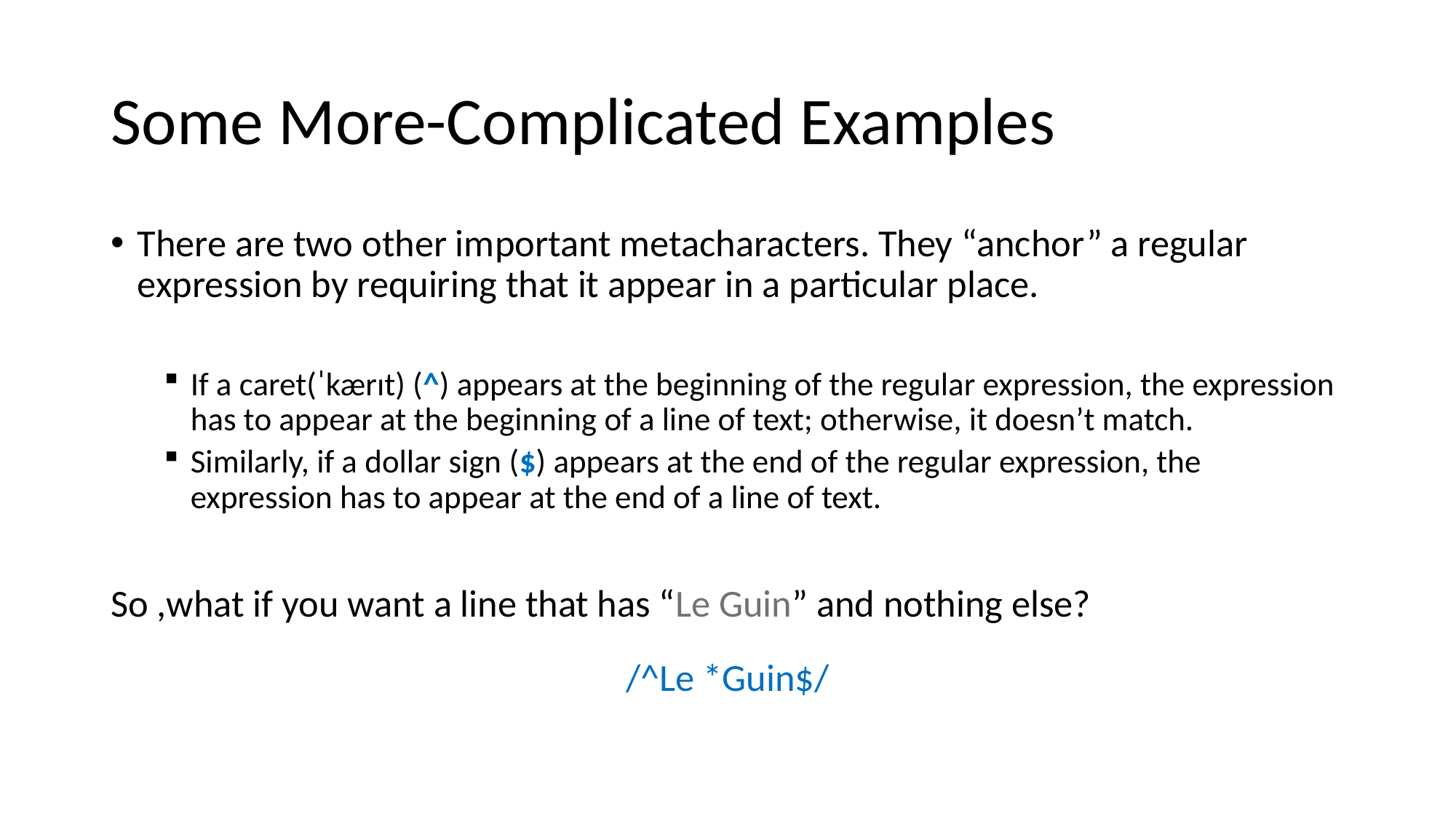

# Some More-Complicated Examples
There are two other important metacharacters. They “anchor” a regular expression by requiring that it appear in a particular place.

If a caret(ˈkærɪt) (^) appears at the beginning of the regular expression, the expression has to appear at the beginning of a line of text; otherwise, it doesn’t match.
Similarly, if a dollar sign ($) appears at the end of the regular expression, the expression has to appear at the end of a line of text.

So ,what if you want a line that has “Le Guin” and nothing else?

/^Le *Guin$/